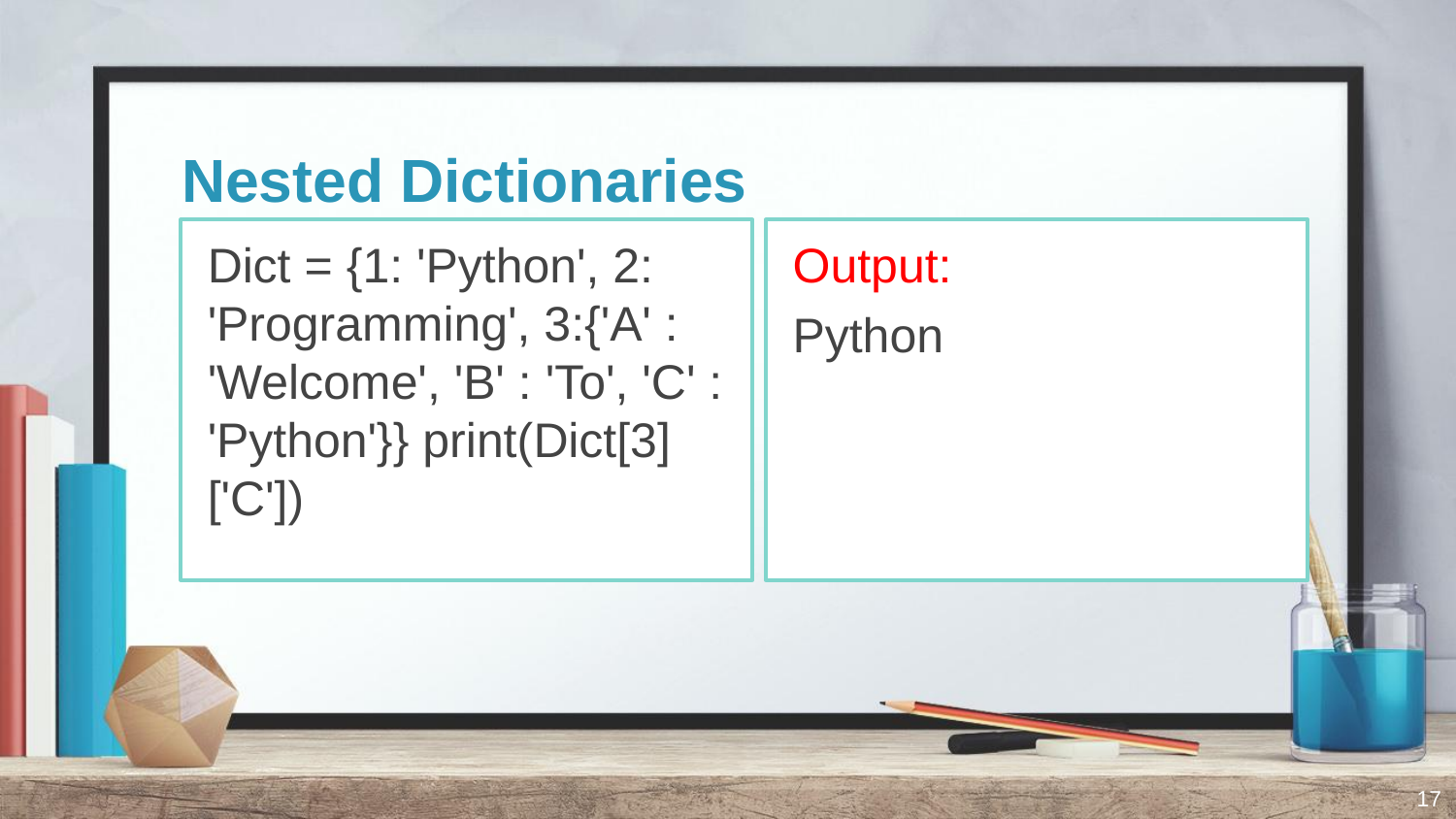

# Nested Dictionaries
Dict = {1: 'Python', 2: 'Programming', 3:{'A' : 'Welcome', 'B' : 'To', 'C' : 'Python'}} print(Dict[3]['C'])
Output:
Python

17